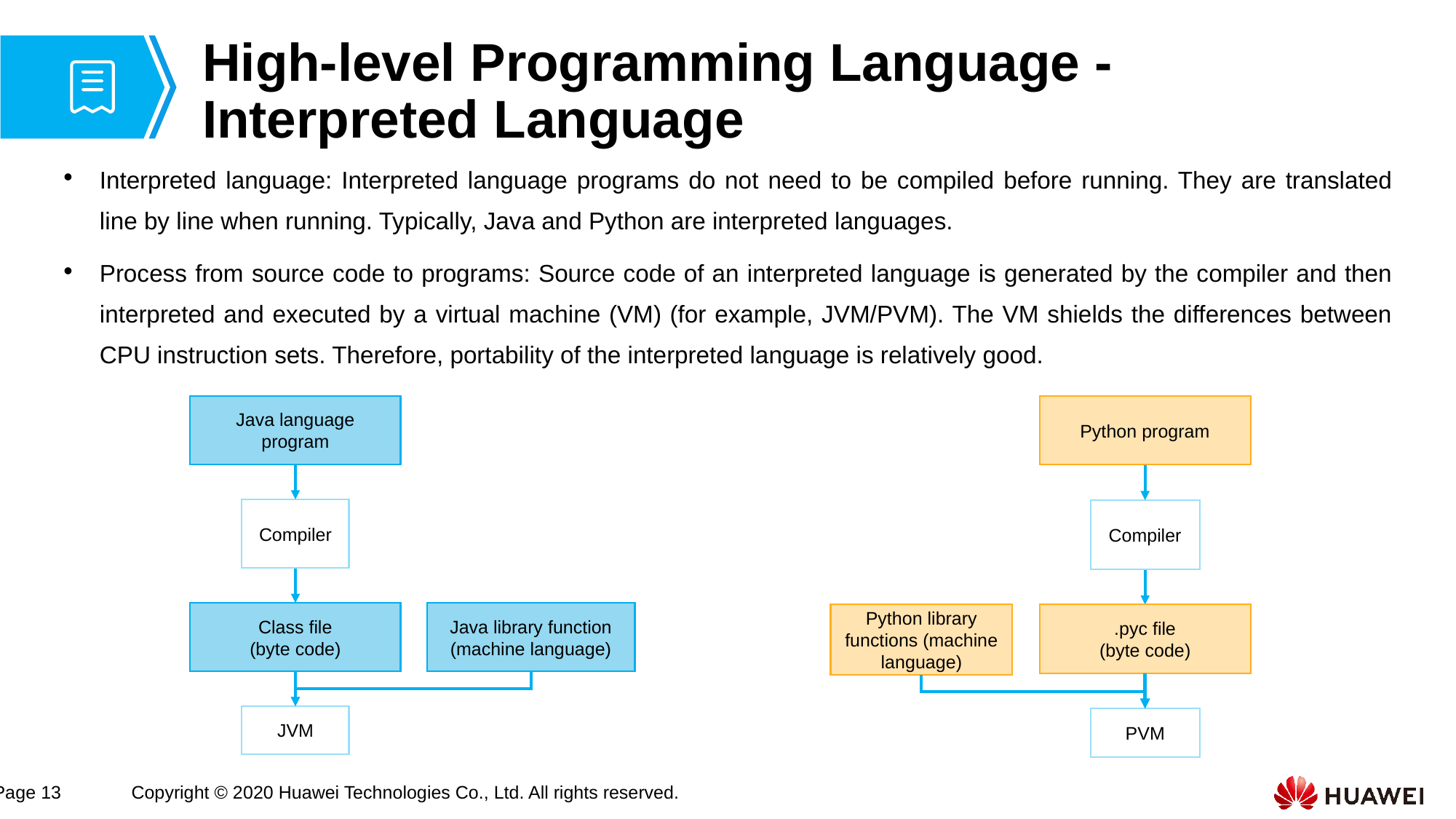

# High-level Programming Language - Interpreted Language
Interpreted language: Interpreted language programs do not need to be compiled before running. They are translated line by line when running. Typically, Java and Python are interpreted languages.
Process from source code to programs: Source code of an interpreted language is generated by the compiler and then interpreted and executed by a virtual machine (VM) (for example, JVM/PVM). The VM shields the differences between CPU instruction sets. Therefore, portability of the interpreted language is relatively good.

Java language program
Python program
Compiler
Compiler
Class file
(byte code)
Java library function
(machine language)
Python library functions (machine language)
.pyc file
(byte code)
JVM
PVM